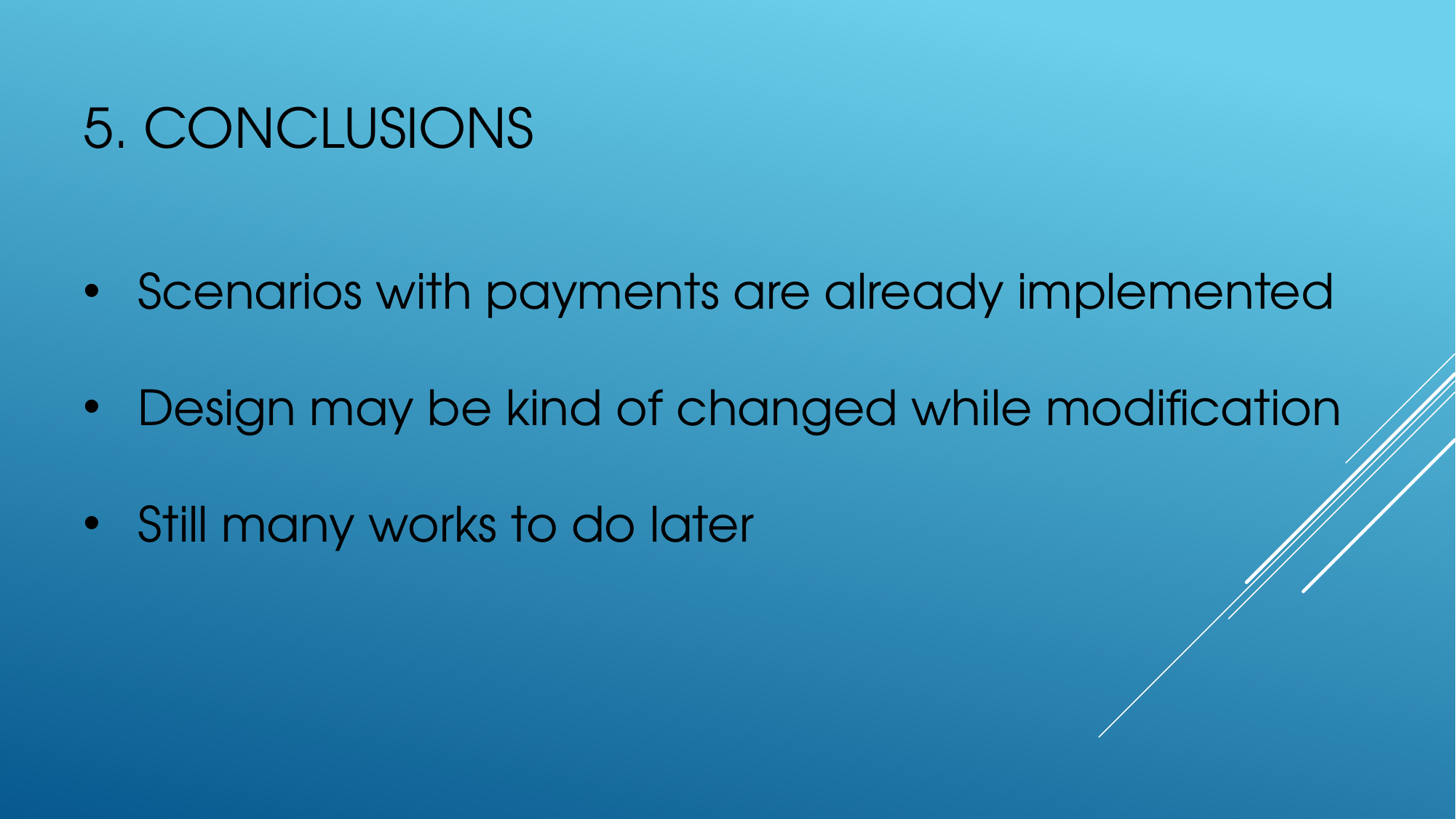

# 5. Conclusions
Scenarios with payments are already implemented

Design may be kind of changed while modification

Still many works to do later